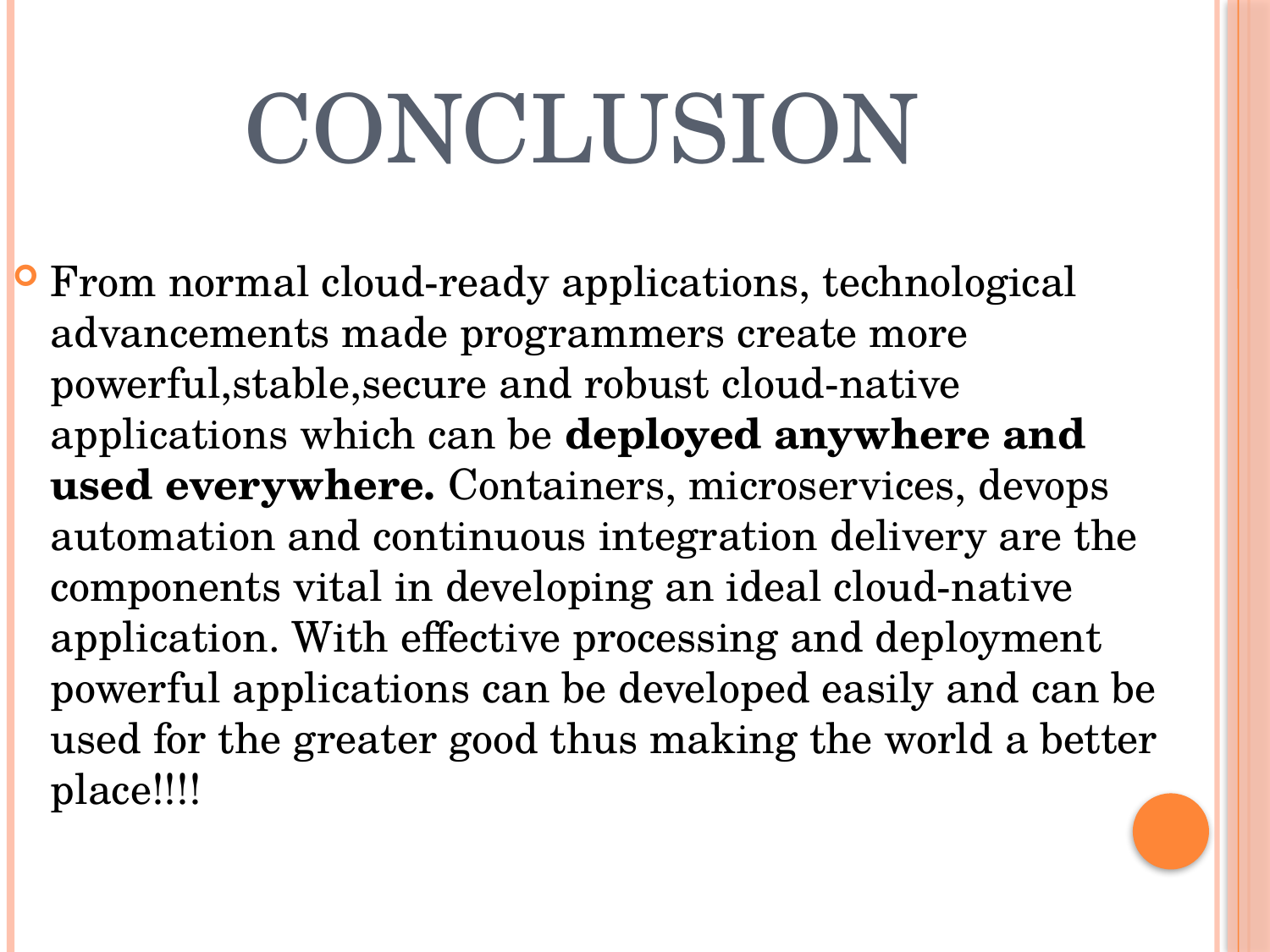

# CONCLUSION
From normal cloud-ready applications, technological advancements made programmers create more powerful,stable,secure and robust cloud-native applications which can be deployed anywhere and used everywhere. Containers, microservices, devops automation and continuous integration delivery are the components vital in developing an ideal cloud-native application. With effective processing and deployment powerful applications can be developed easily and can be used for the greater good thus making the world a better place!!!!